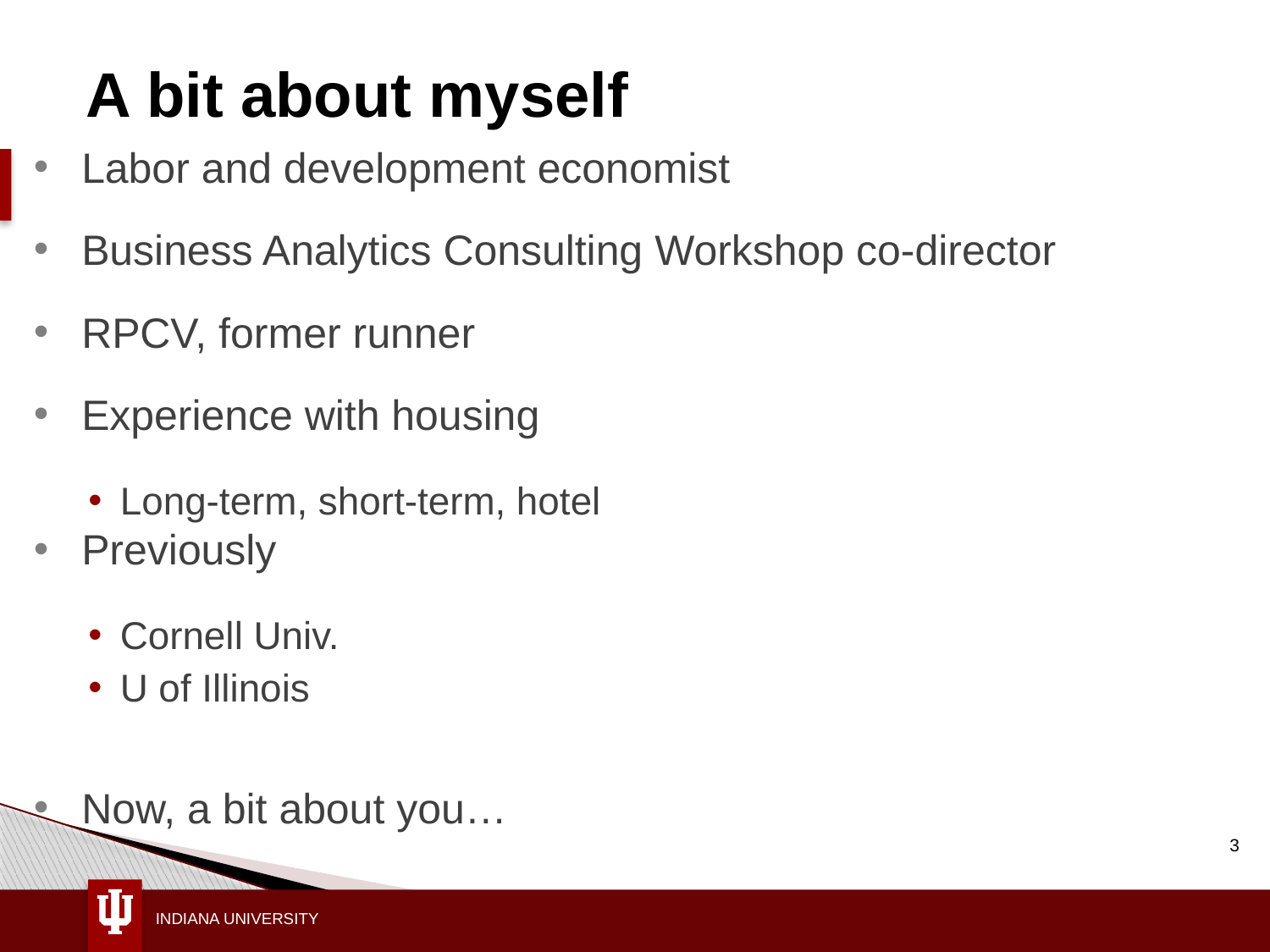

# A bit about myself
Labor and development economist
Business Analytics Consulting Workshop co-director
RPCV, former runner
Experience with housing
Long-term, short-term, hotel
Previously
Cornell Univ.
U of Illinois

Now, a bit about you…
3